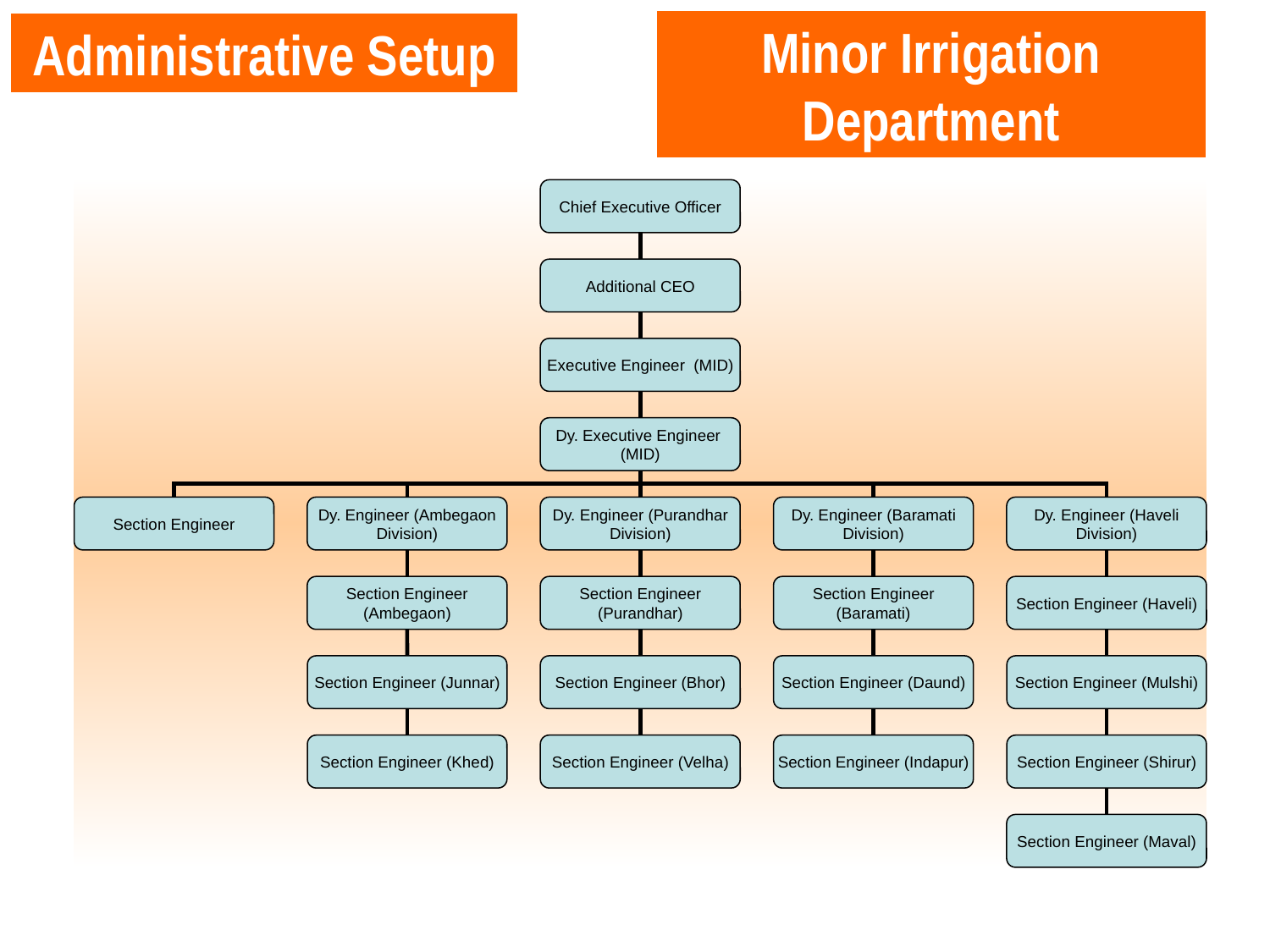

Minor Irrigation Department
Administrative Setup

Chief Executive Officer
Additional CEO
Executive Engineer  (MID)
Dy. Executive Engineer  (MID)
Section Engineer
Dy. Engineer (Ambegaon Division)
Dy. Engineer (Purandhar Division)
Dy. Engineer (Baramati Division)
Dy. Engineer (Haveli Division)
Section Engineer (Ambegaon)
Section Engineer (Purandhar)
Section Engineer (Baramati)
Section Engineer (Haveli)
Section Engineer (Junnar)
Section Engineer (Bhor)
Section Engineer (Daund)
Section Engineer (Mulshi)
Section Engineer (Khed)
Section Engineer (Velha)
Section Engineer (Indapur)
Section Engineer (Shirur)
Section Engineer (Maval)